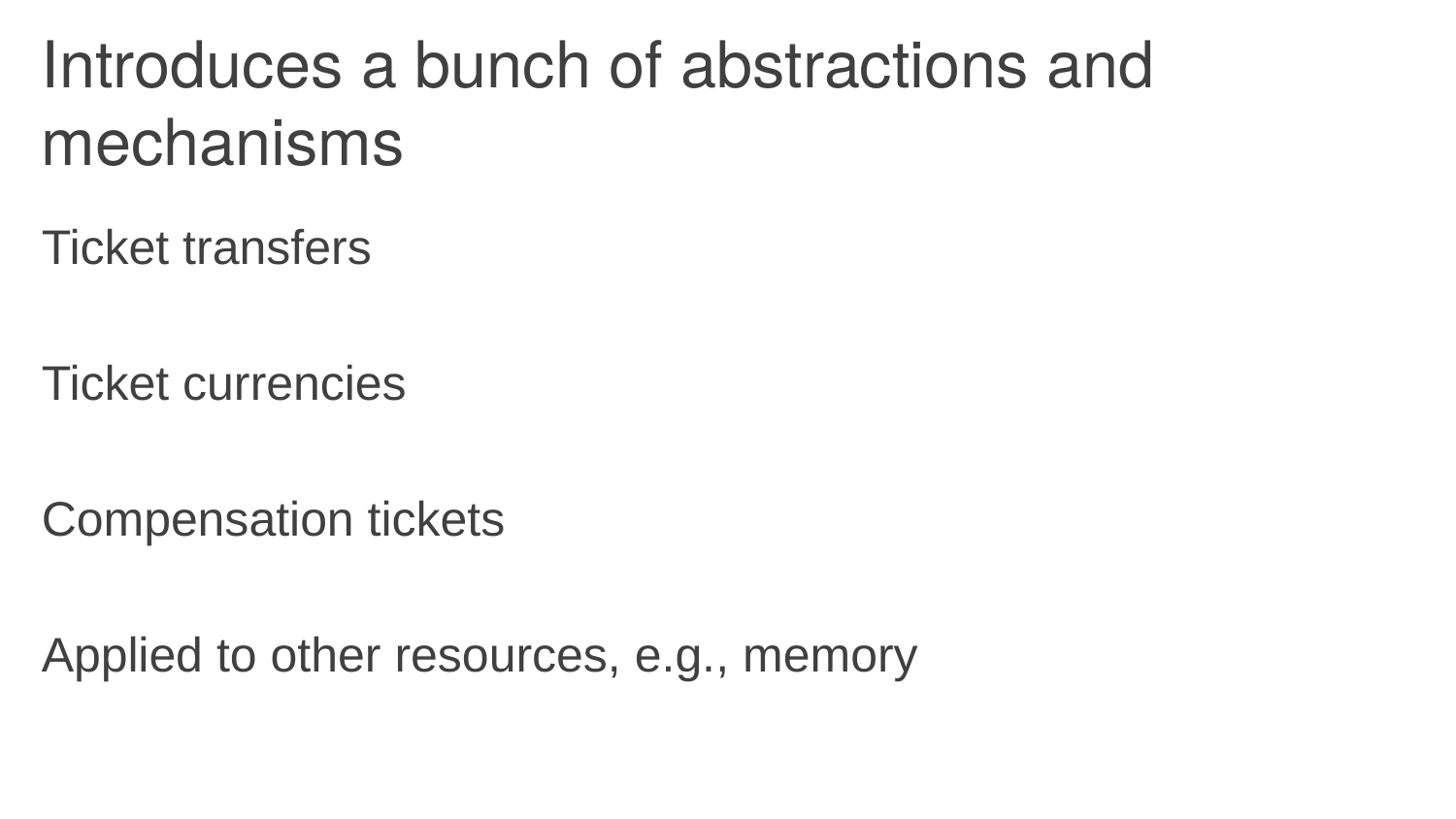

# Introduces a bunch of abstractions and mechanisms
Ticket transfers

Ticket currencies

Compensation tickets

Applied to other resources, e.g., memory